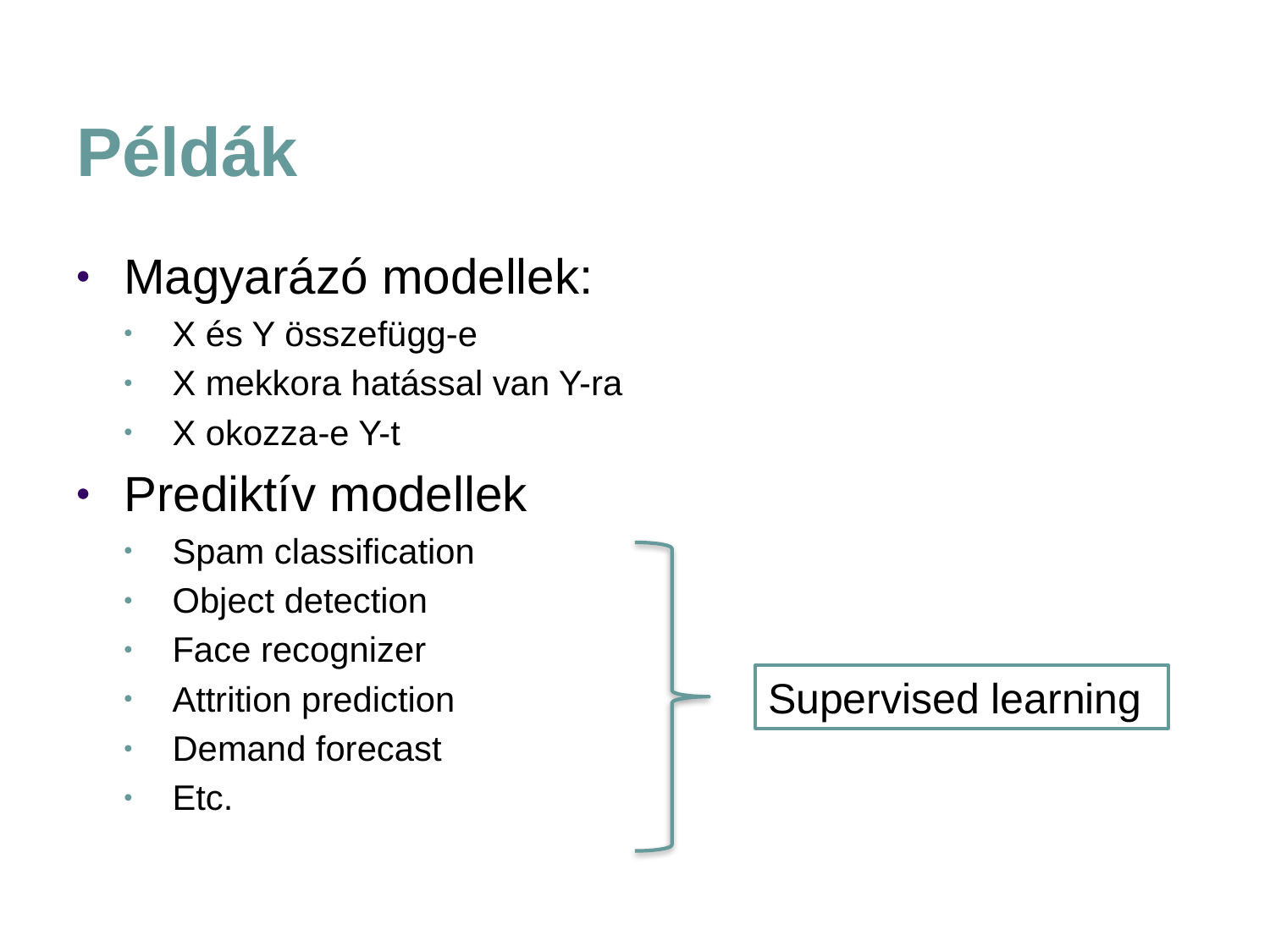

# Példák
Magyarázó modellek:
X és Y összefügg-e
X mekkora hatással van Y-ra
X okozza-e Y-t
Prediktív modellek
Spam classification
Object detection
Face recognizer
Attrition prediction
Demand forecast
Etc.

Supervised learning